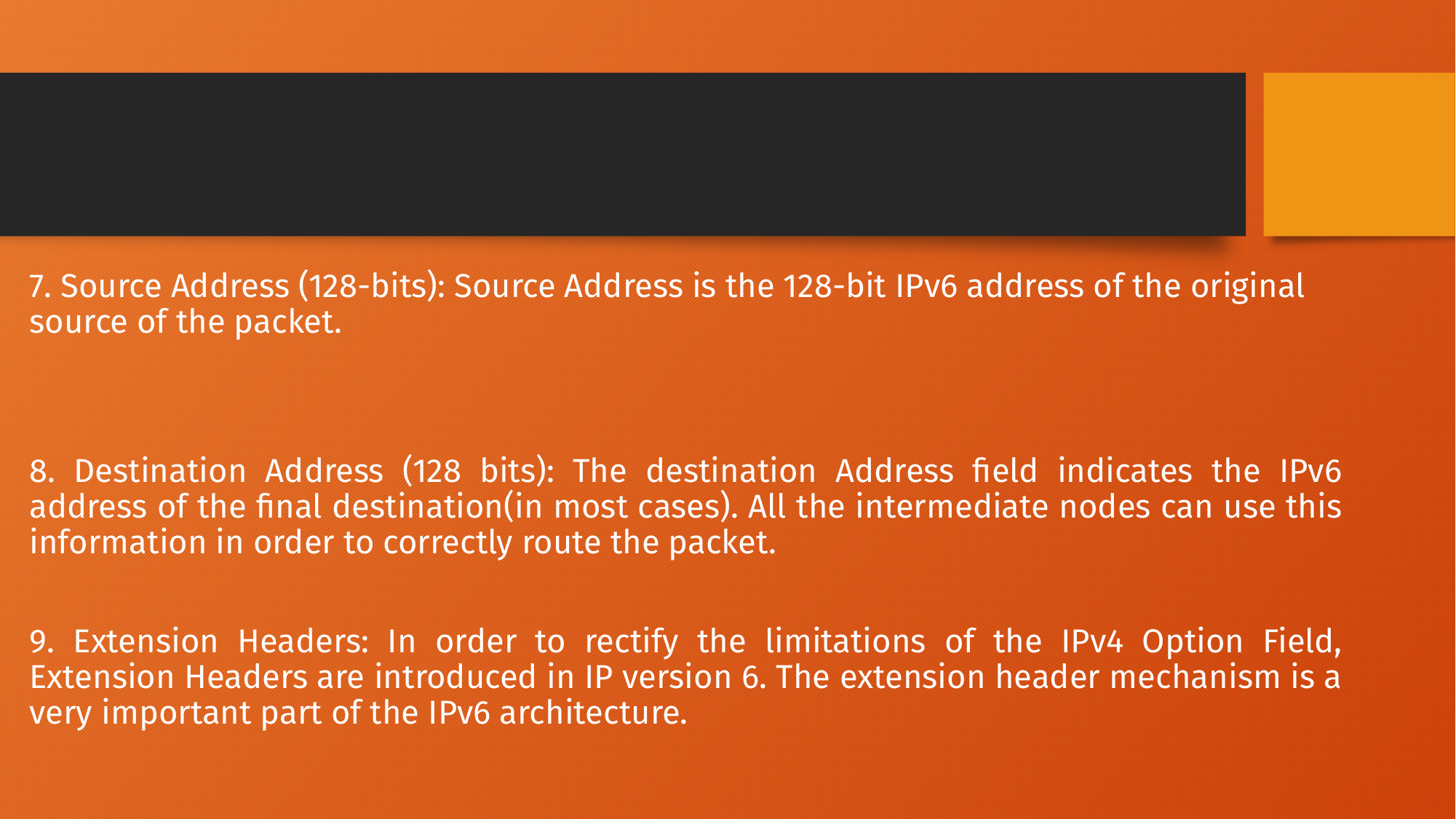

7. Source Address (128-bits): Source Address is the 128-bit IPv6 address of the original source of the packet.

8. Destination Address (128 bits): The destination Address field indicates the IPv6 address of the final destination(in most cases). All the intermediate nodes can use this information in order to correctly route the packet.

9. Extension Headers: In order to rectify the limitations of the IPv4 Option Field, Extension Headers are introduced in IP version 6. The extension header mechanism is a very important part of the IPv6 architecture.